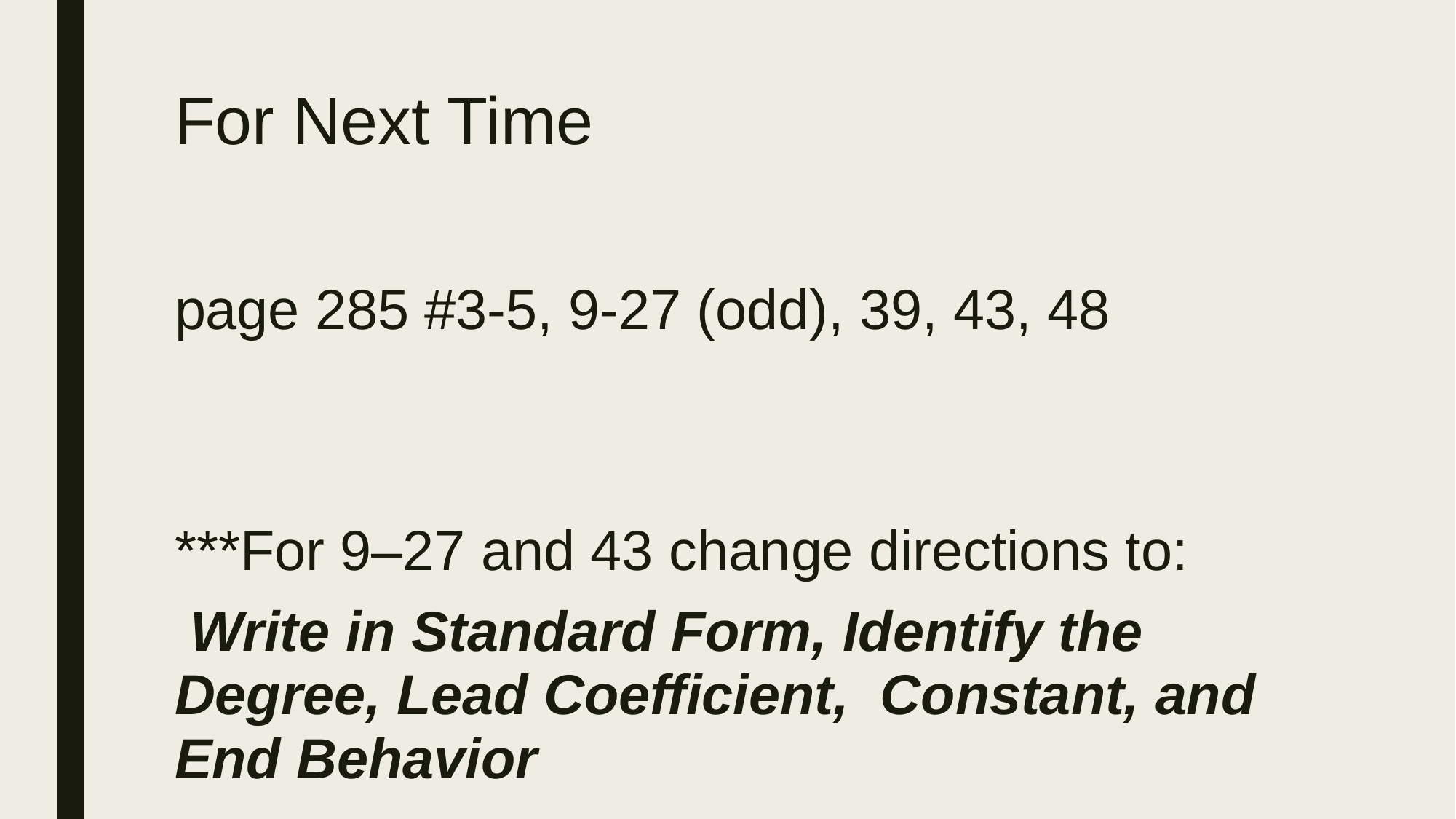

# For Next Time
page 285 #3-5, 9-27 (odd), 39, 43, 48

***For 9–27 and 43 change directions to:
 Write in Standard Form, Identify the Degree, Lead Coefficient,  Constant, and End Behavior